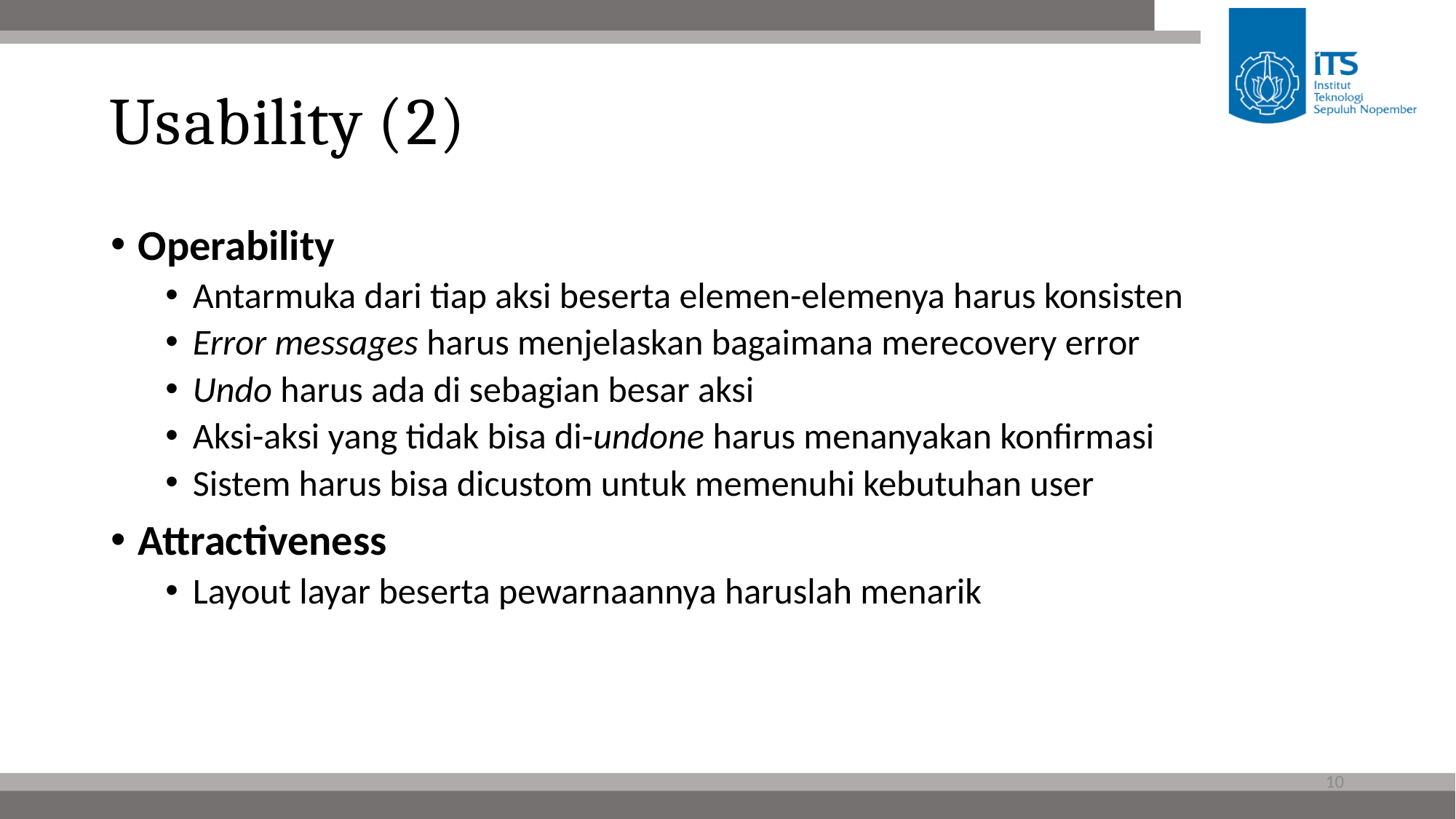

# Usability (2)
Operability
Antarmuka dari tiap aksi beserta elemen-elemenya harus konsisten
Error messages harus menjelaskan bagaimana merecovery error
Undo harus ada di sebagian besar aksi
Aksi-aksi yang tidak bisa di-undone harus menanyakan konfirmasi
Sistem harus bisa dicustom untuk memenuhi kebutuhan user
Attractiveness
Layout layar beserta pewarnaannya haruslah menarik
10